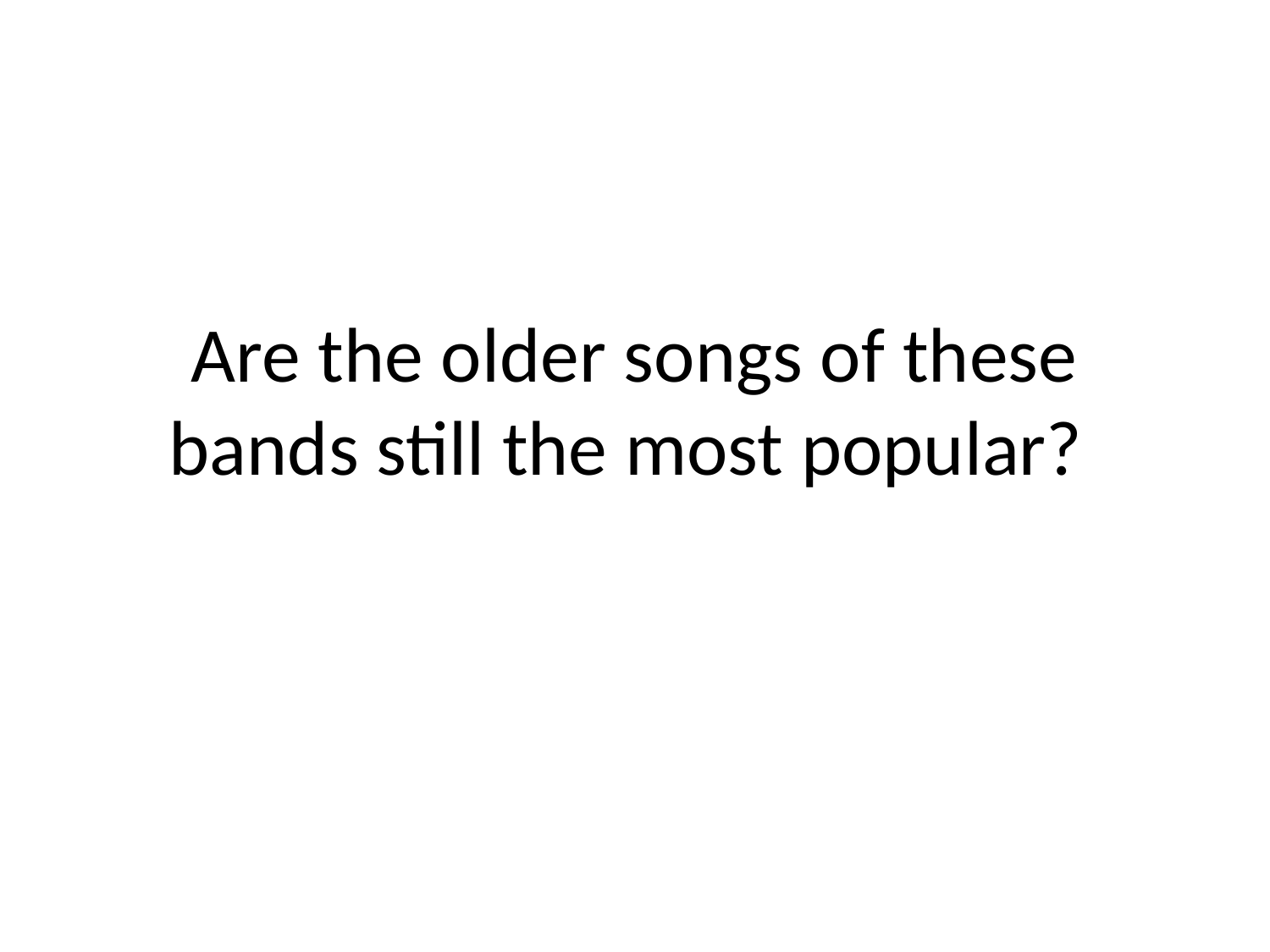

# Are the older songs of these bands still the most popular?